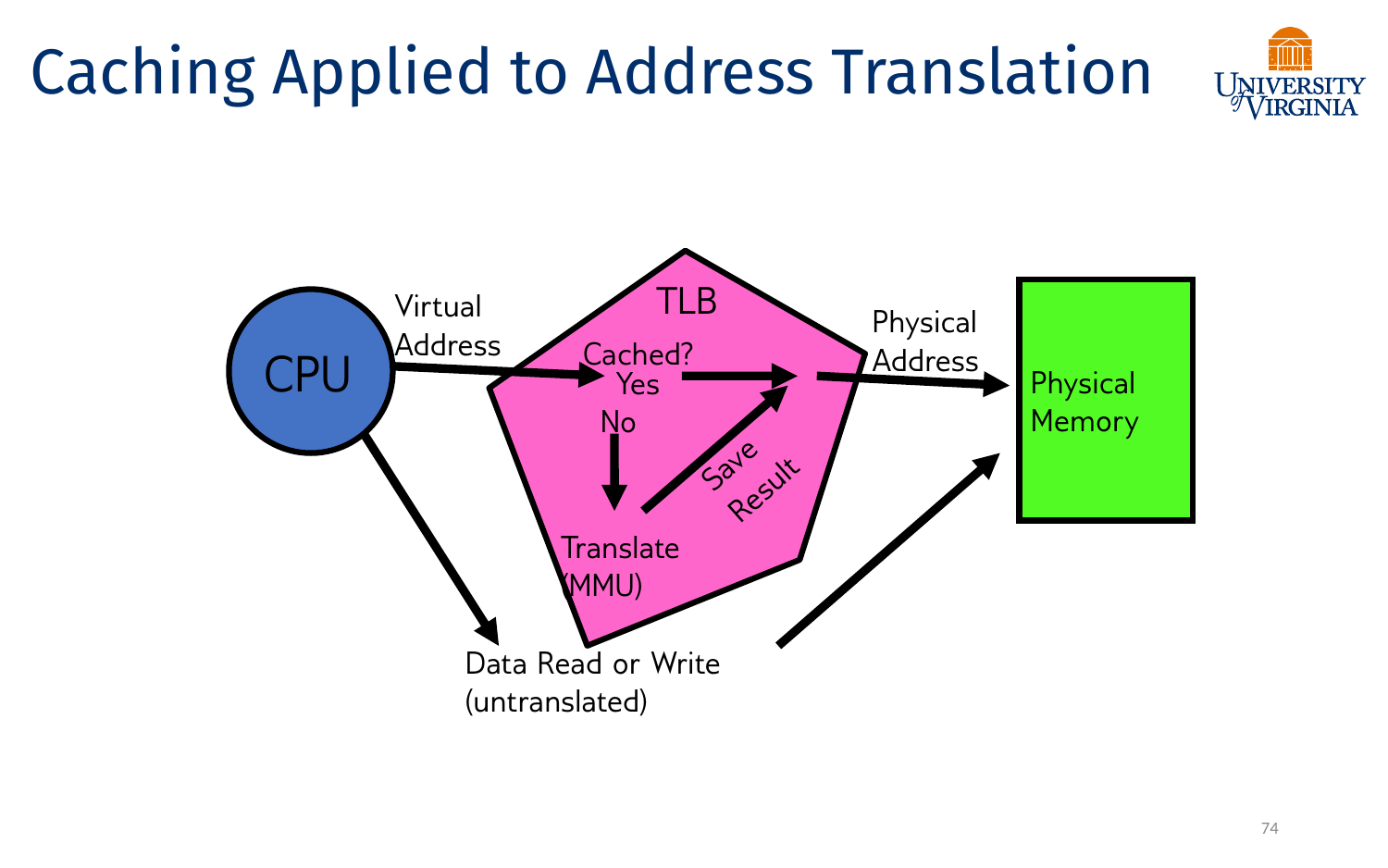

# Caching Applied to Address Translation

TLB
Virtual
Address

Physical
Memory
CPU
Physical
Address

Cached?
Yes

Save
Result
No

Data Read or Write
(untranslated)
Translate
(MMU)
74